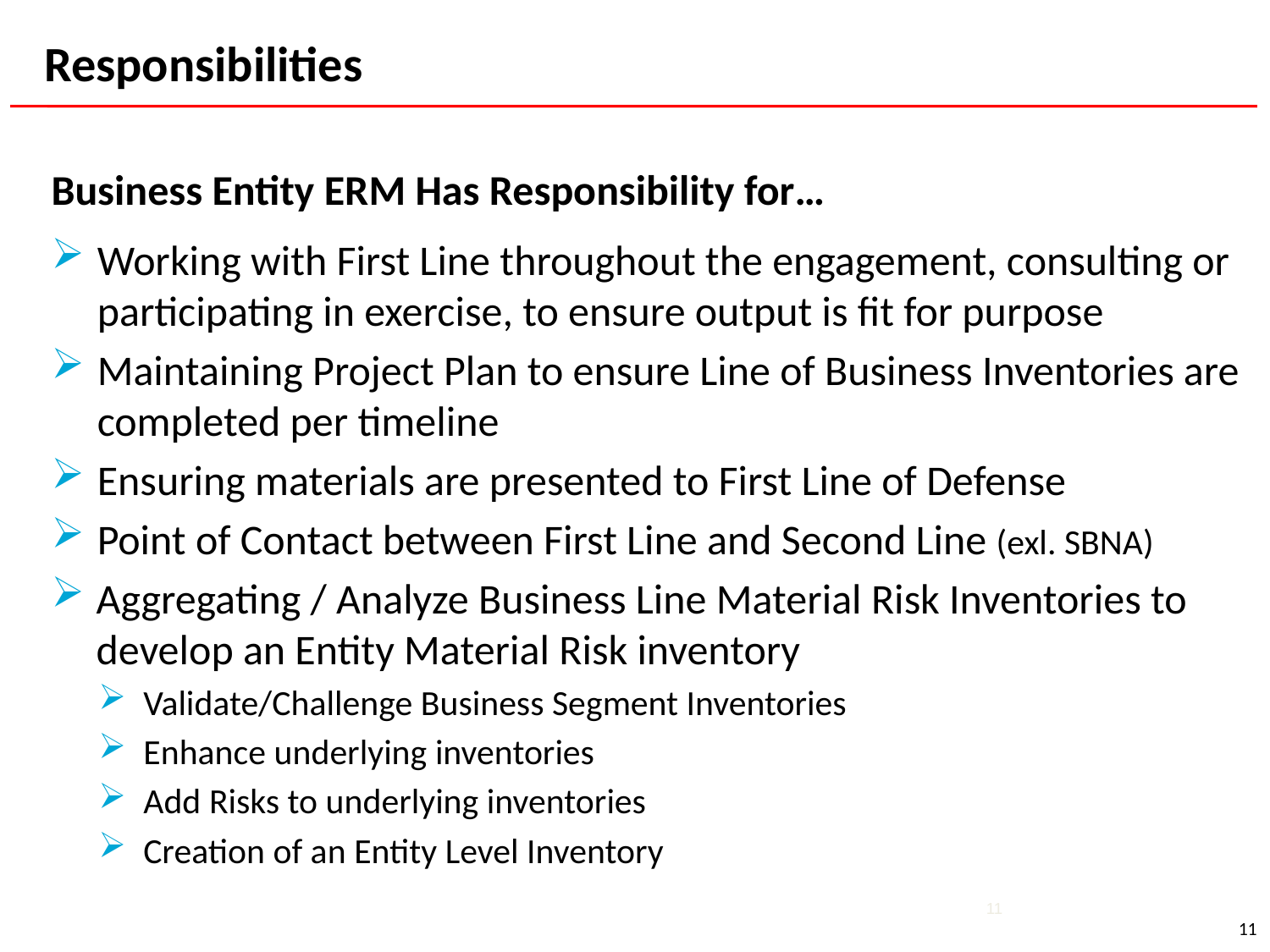

Responsibilities

Business Entity ERM Has Responsibility for…
Working with First Line throughout the engagement, consulting or participating in exercise, to ensure output is fit for purpose
Maintaining Project Plan to ensure Line of Business Inventories are completed per timeline
Ensuring materials are presented to First Line of Defense
Point of Contact between First Line and Second Line (exl. SBNA)
Aggregating / Analyze Business Line Material Risk Inventories to develop an Entity Material Risk inventory
Validate/Challenge Business Segment Inventories
Enhance underlying inventories
Add Risks to underlying inventories
Creation of an Entity Level Inventory

11
11